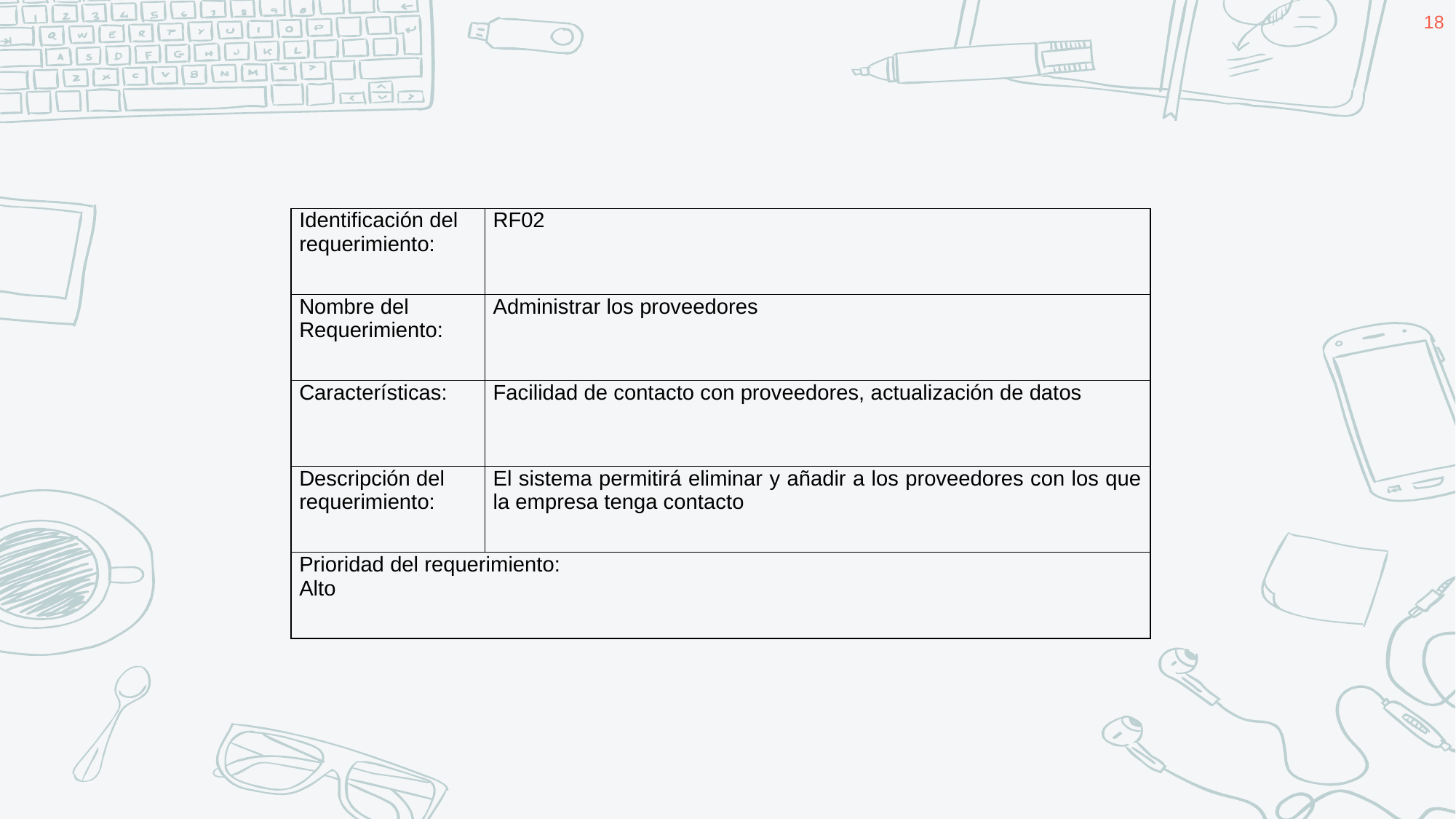

18
| Identificación del requerimiento: | RF02 |
| --- | --- |
| Nombre del Requerimiento: | Administrar los proveedores |
| Características: | Facilidad de contacto con proveedores, actualización de datos |
| Descripción del requerimiento: | El sistema permitirá eliminar y añadir a los proveedores con los que la empresa tenga contacto |
| Prioridad del requerimiento: Alto |  |